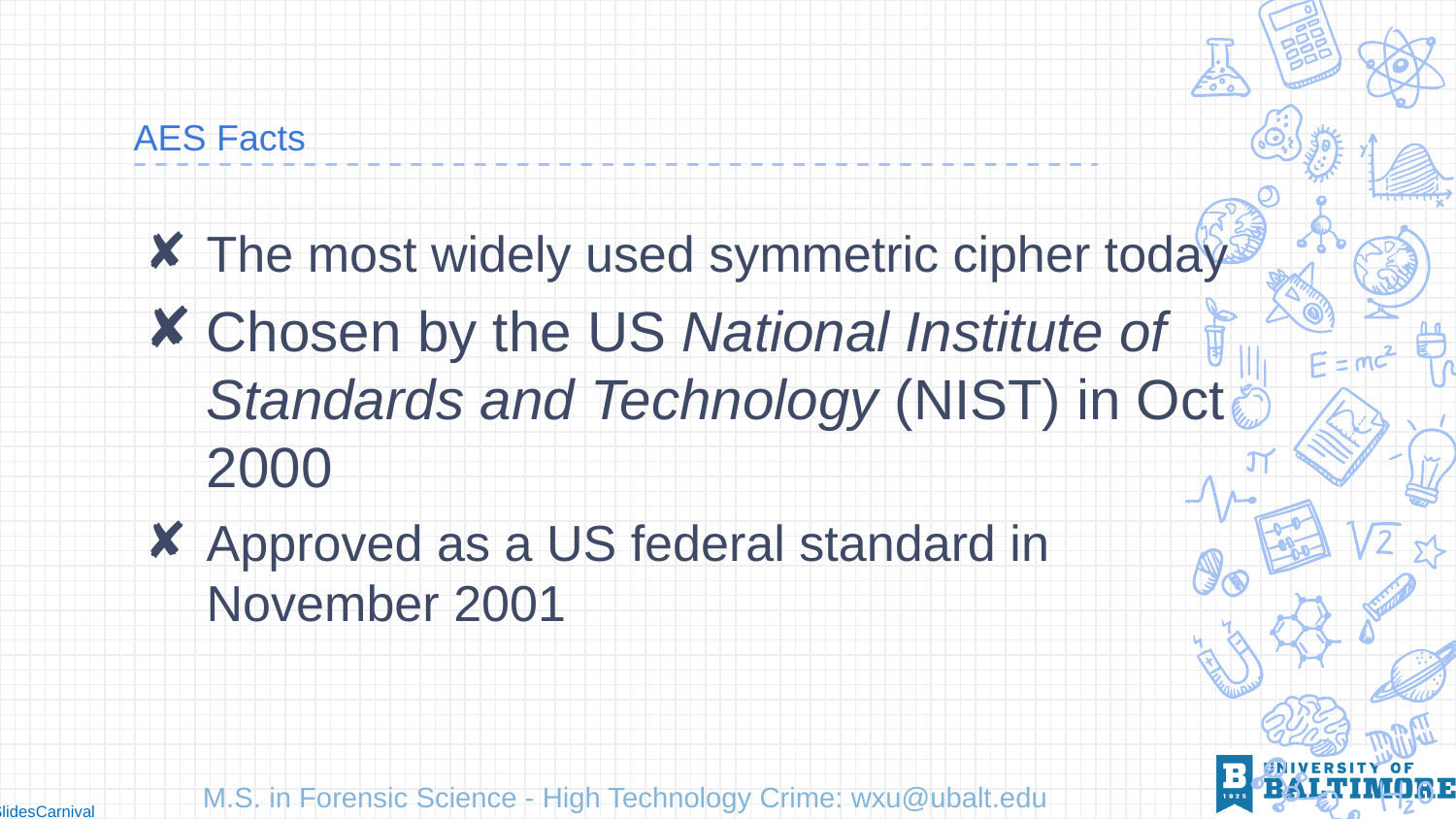

# AES Facts
The most widely used symmetric cipher today
Chosen by the US National Institute of Standards and Technology (NIST) in Oct 2000
Approved as a US federal standard in November 2001